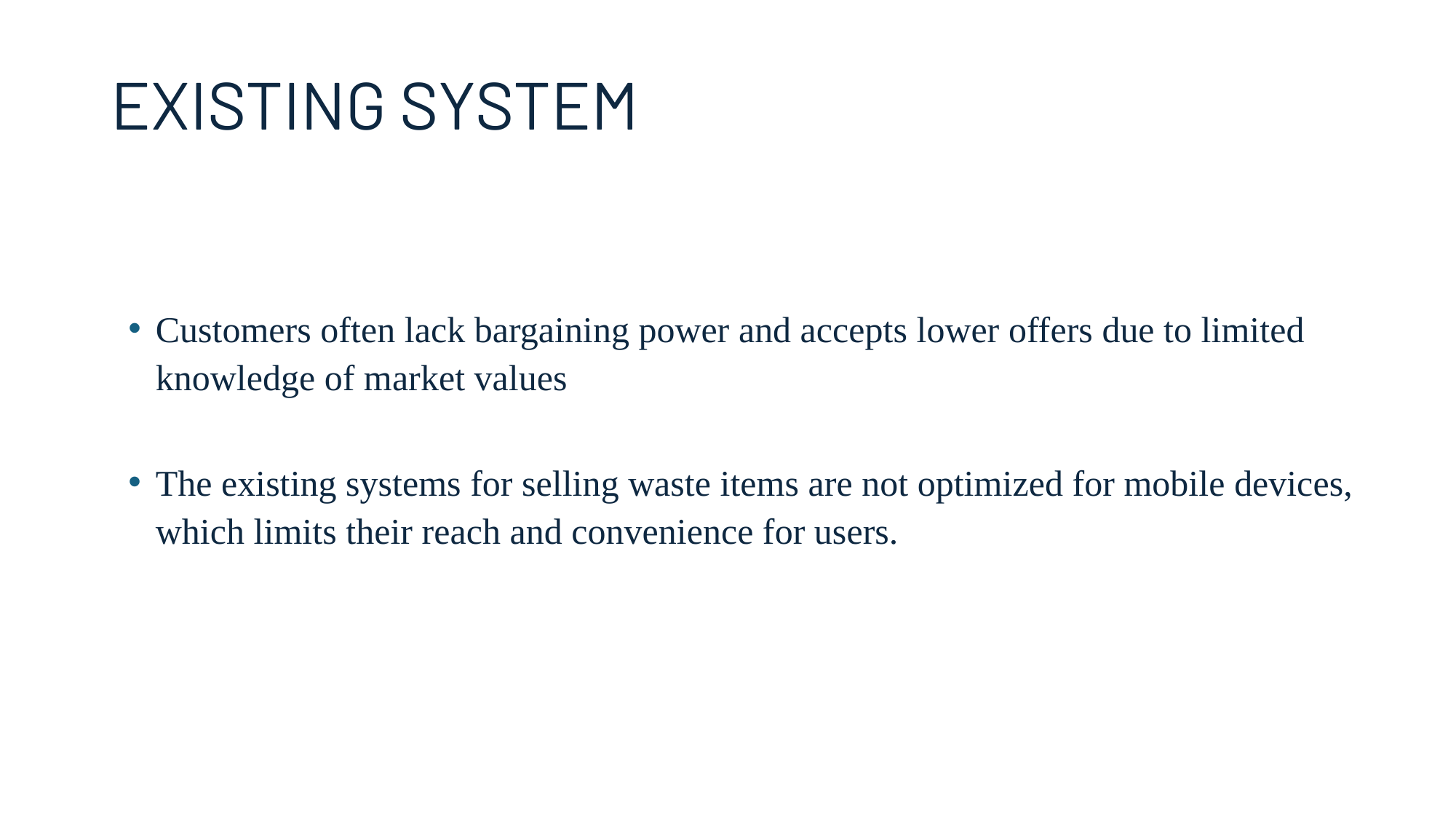

# EXISTING SYSTEM
Customers often lack bargaining power and accepts lower offers due to limited knowledge of market values
The existing systems for selling waste items are not optimized for mobile devices, which limits their reach and convenience for users.